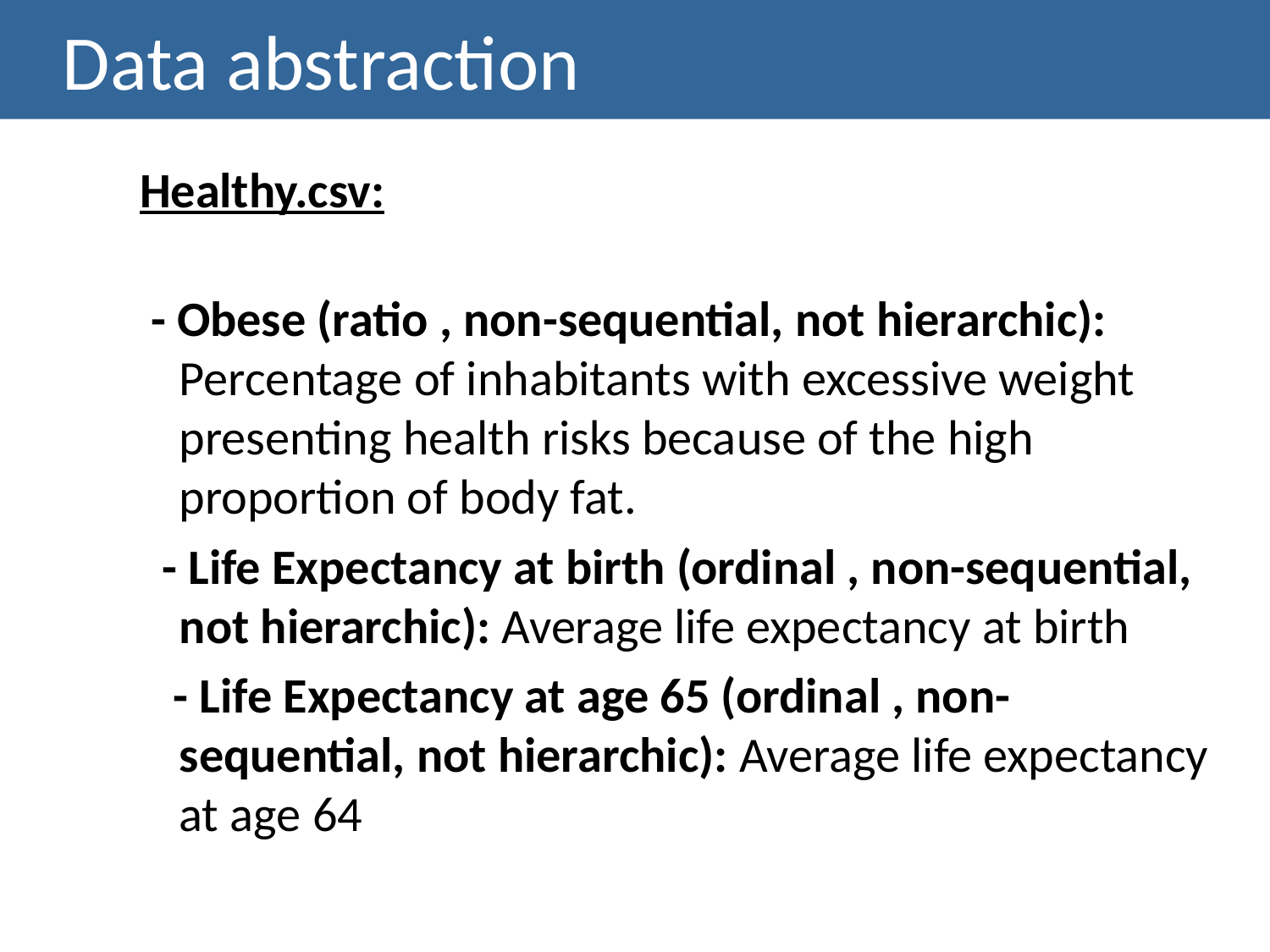

# Data abstraction
Healthy.csv:
 - Obese (ratio , non-sequential, not hierarchic): Percentage of inhabitants with excessive weight presenting health risks because of the high proportion of body fat.
  - Life Expectancy at birth (ordinal , non-sequential, not hierarchic): Average life expectancy at birth
   - Life Expectancy at age 65 (ordinal , non-sequential, not hierarchic): Average life expectancy at age 64